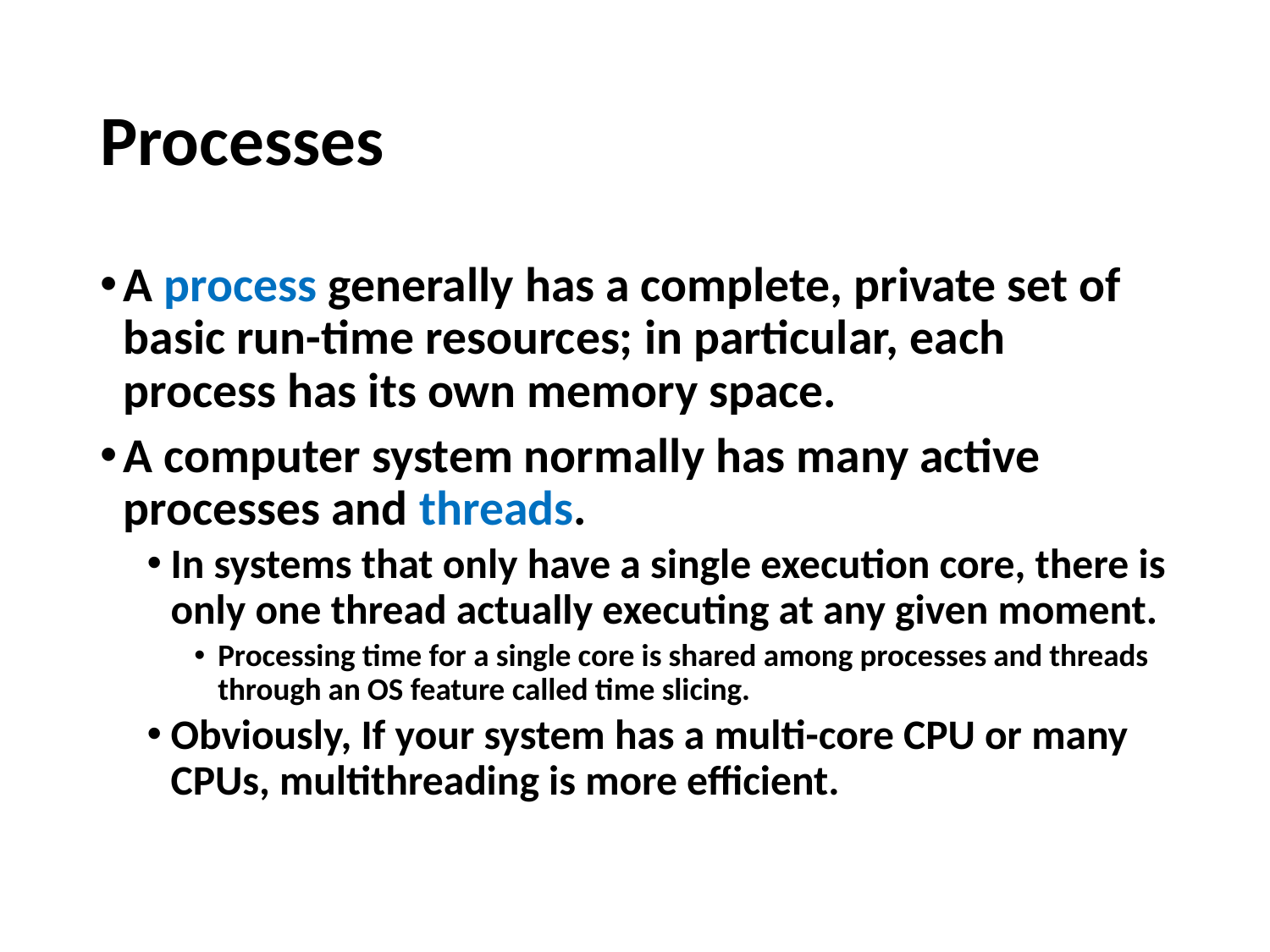

# Processes
A process generally has a complete, private set of basic run-time resources; in particular, each process has its own memory space.
A computer system normally has many active processes and threads.
In systems that only have a single execution core, there is only one thread actually executing at any given moment.
Processing time for a single core is shared among processes and threads through an OS feature called time slicing.
Obviously, If your system has a multi-core CPU or many CPUs, multithreading is more efficient.